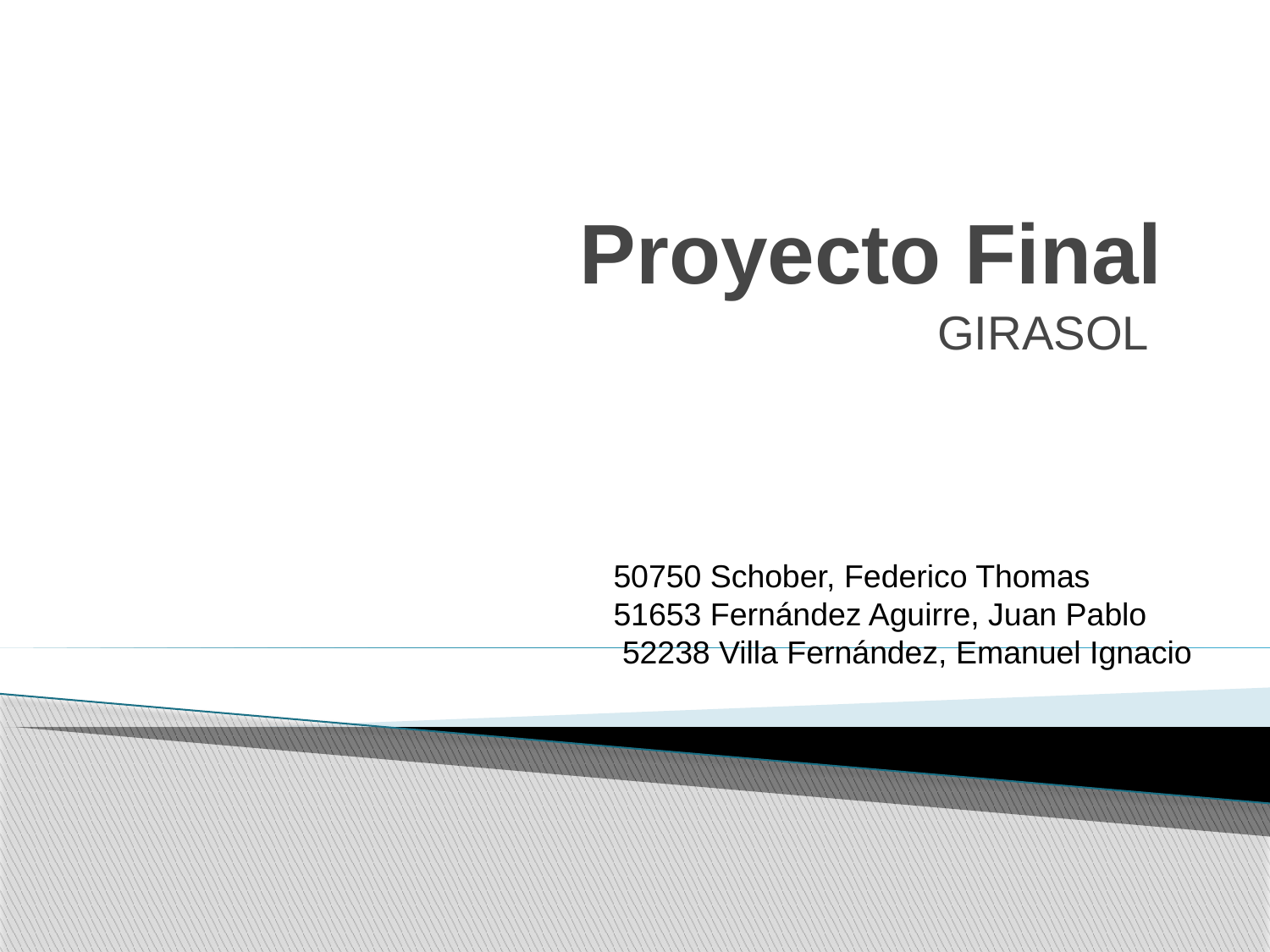

# Proyecto Final
GIRASOL
50750 Schober, Federico Thomas
51653 Fernández Aguirre, Juan Pablo
 52238 Villa Fernández, Emanuel Ignacio